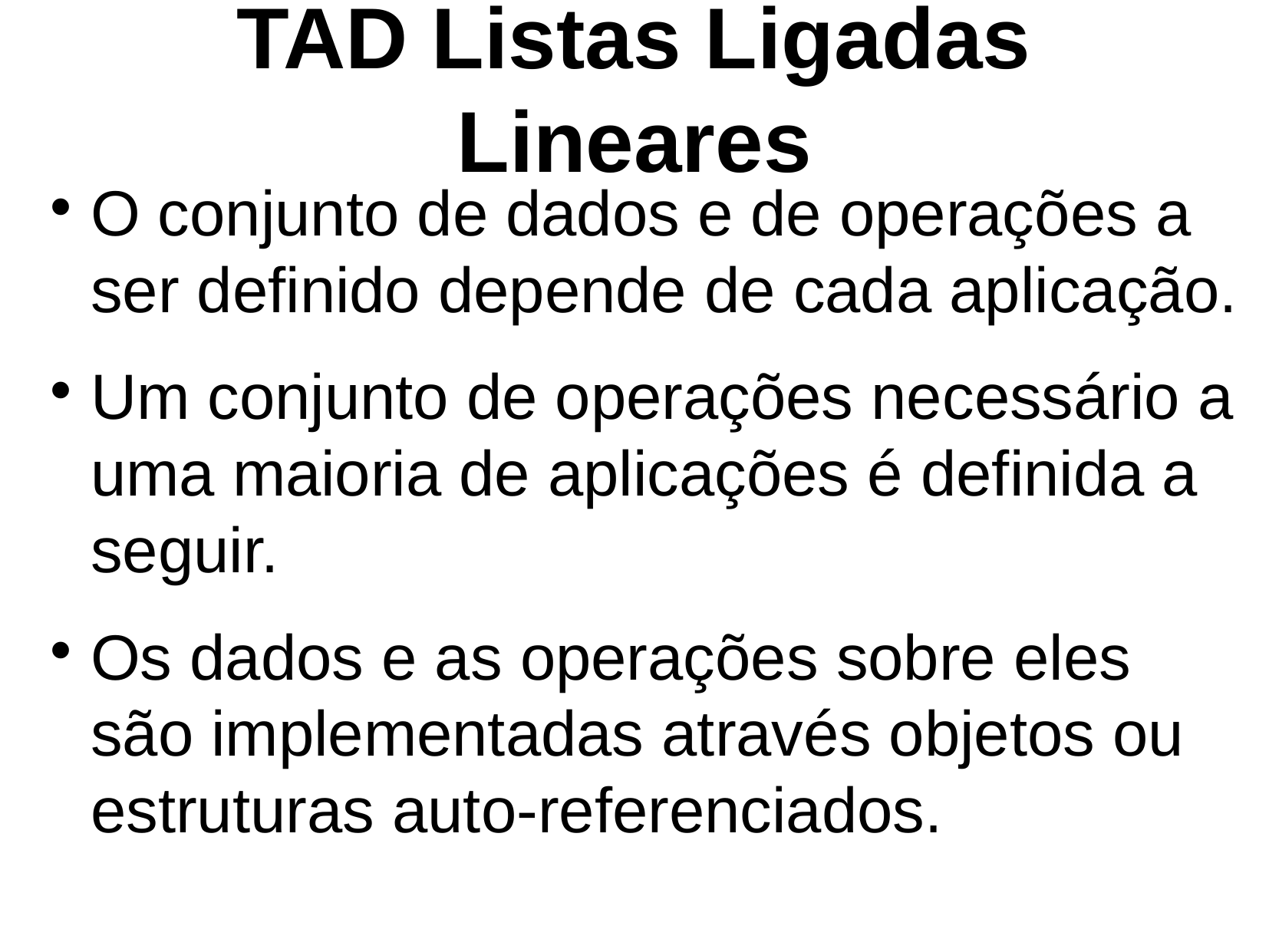

TAD Listas Ligadas Lineares
O conjunto de dados e de operações a ser definido depende de cada aplicação.
Um conjunto de operações necessário a uma maioria de aplicações é definida a seguir.
Os dados e as operações sobre eles são implementadas através objetos ou estruturas auto-referenciados.